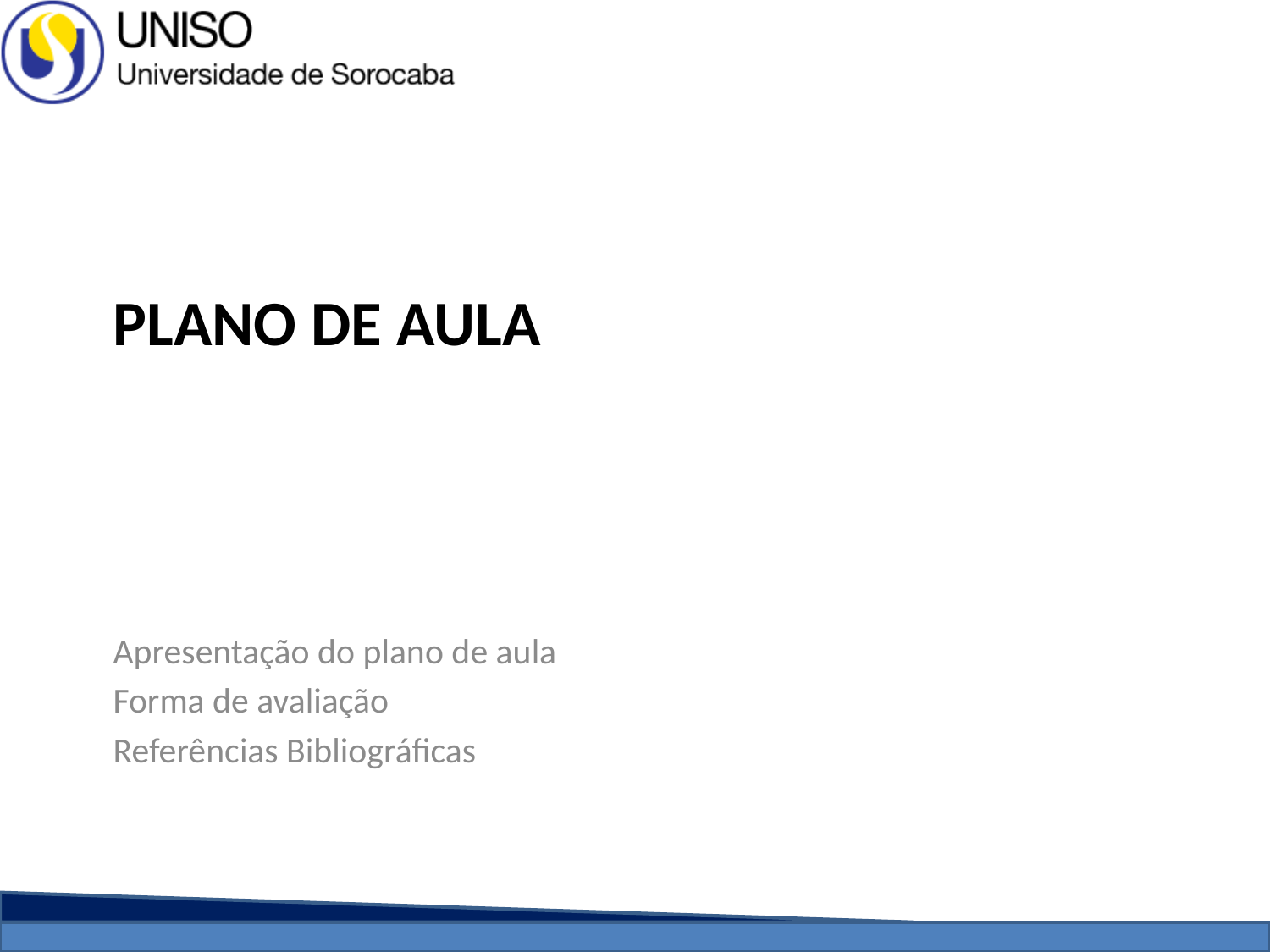

# Plano de aula
Apresentação do plano de aula
Forma de avaliação
Referências Bibliográficas